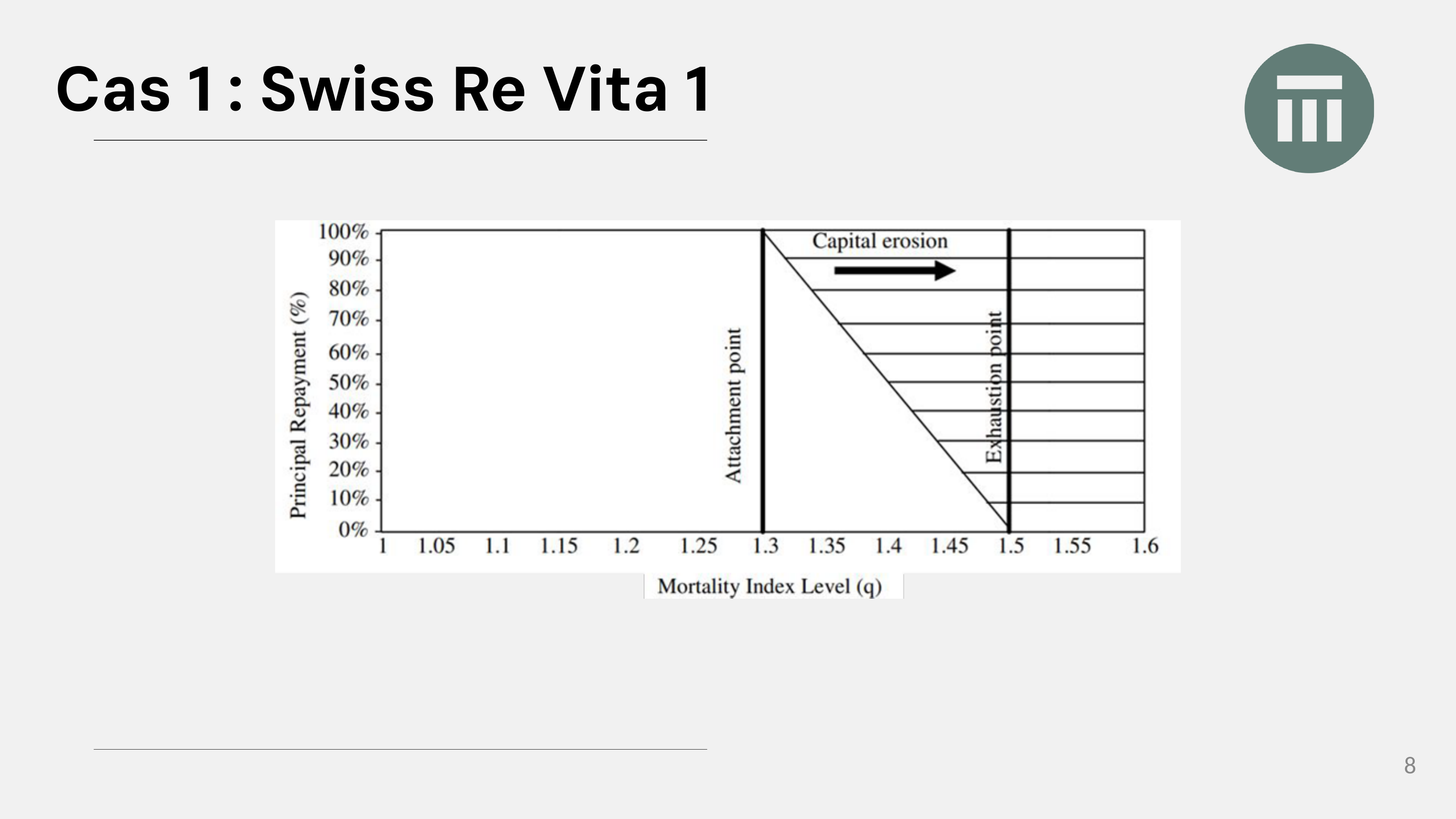

Cas 1 : Swiss Re Vita 1

8